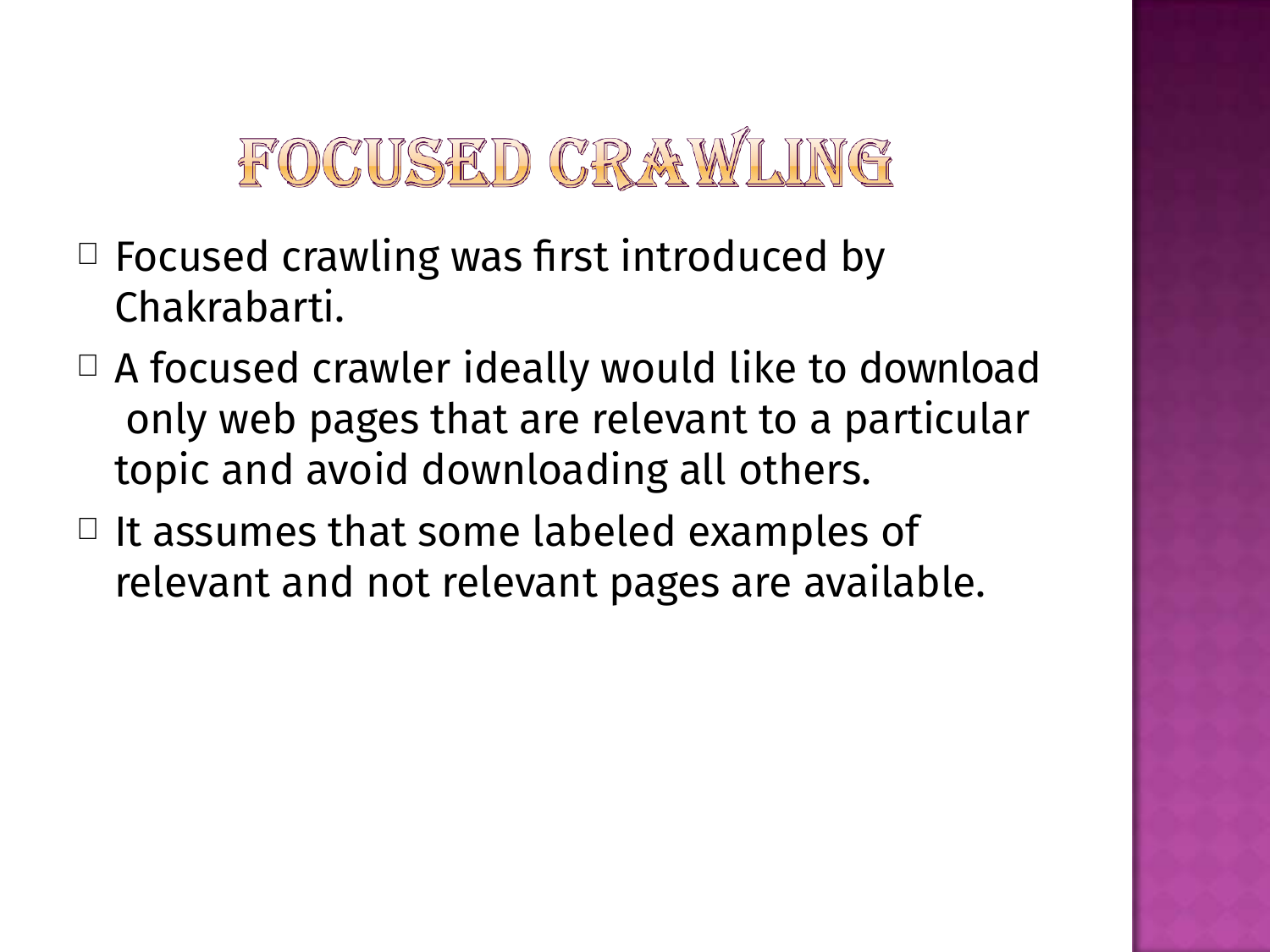

Focused crawling was first introduced by
Chakrabarti.
A focused crawler ideally would like to download  only web pages that are relevant to a particular  topic and avoid downloading all others.
It assumes that some labeled examples of  relevant and not relevant pages are available.